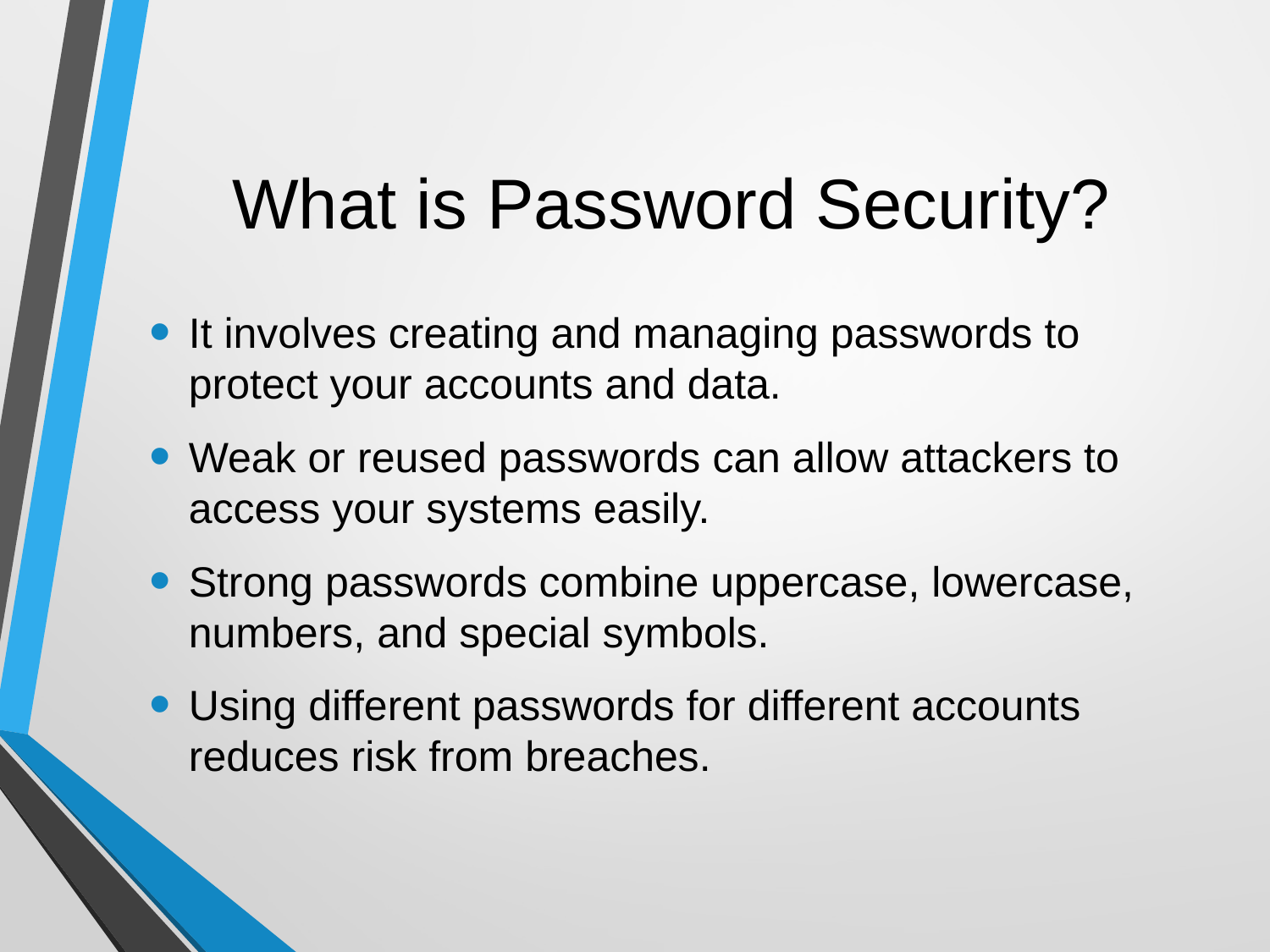

# What is Password Security?
It involves creating and managing passwords to protect your accounts and data.
Weak or reused passwords can allow attackers to access your systems easily.
Strong passwords combine uppercase, lowercase, numbers, and special symbols.
Using different passwords for different accounts reduces risk from breaches.